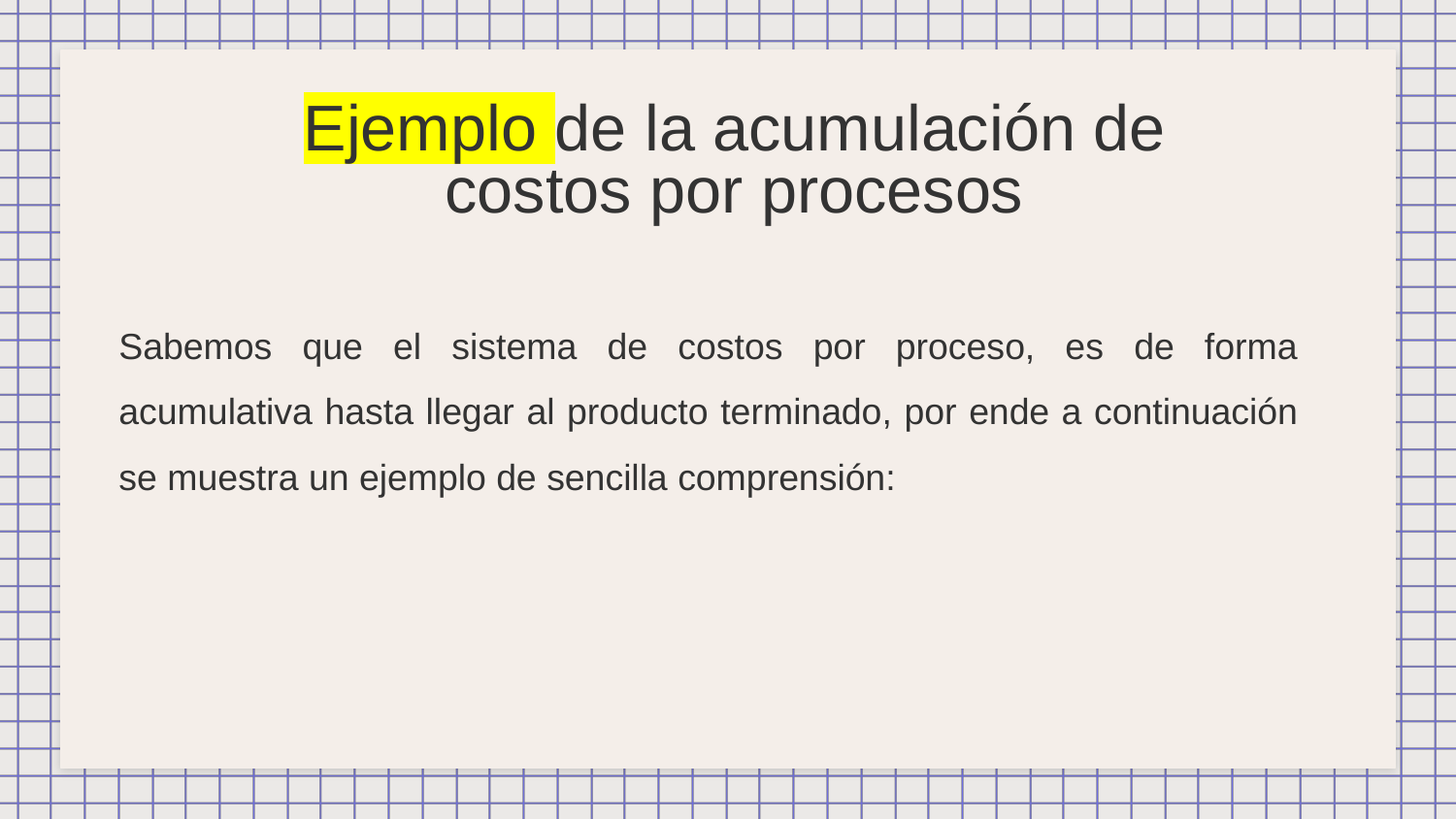

# Ejemplo de la acumulación de costos por procesos
Sabemos que el sistema de costos por proceso, es de forma acumulativa hasta llegar al producto terminado, por ende a continuación se muestra un ejemplo de sencilla comprensión: